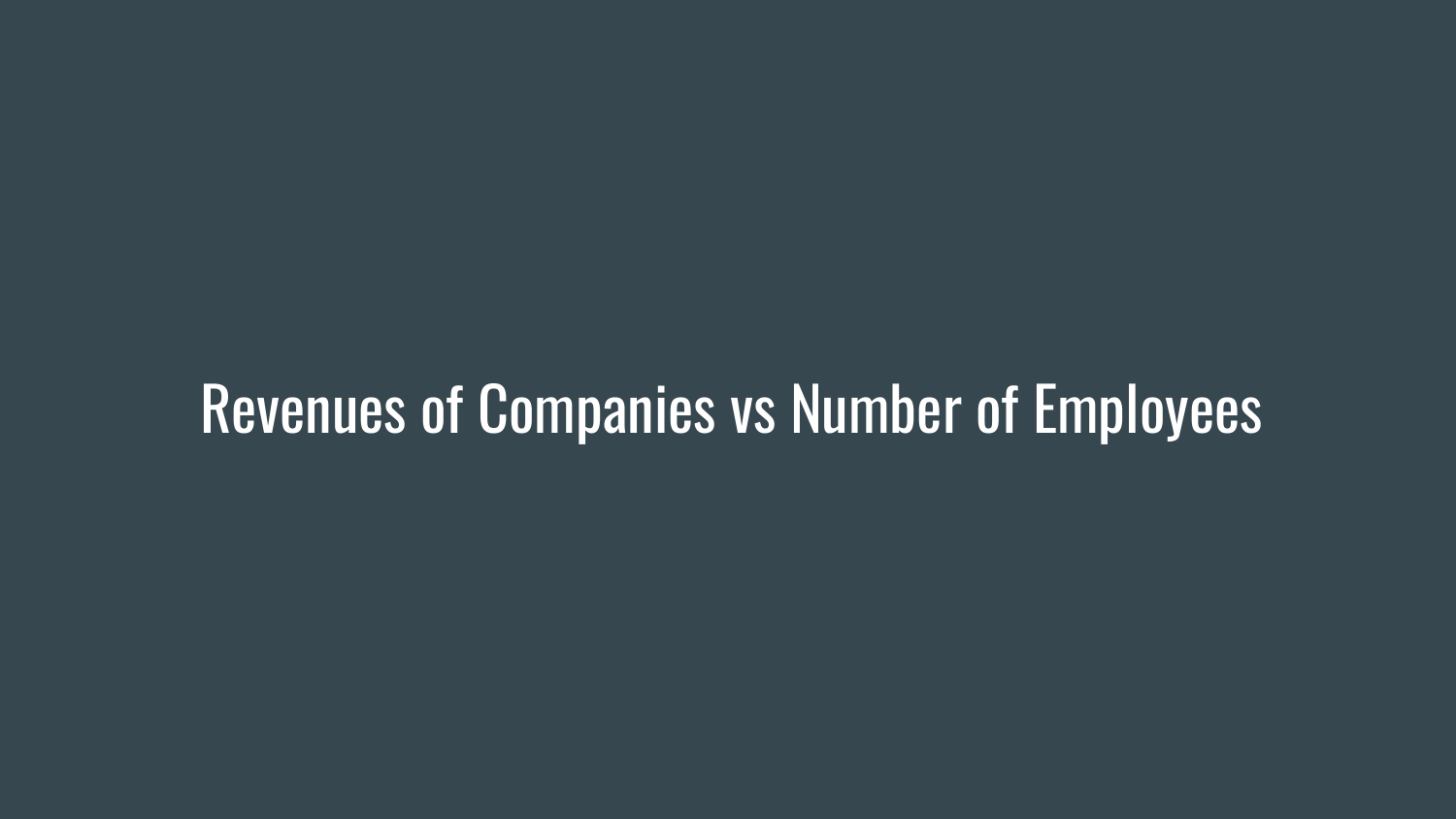

# Revenues of Companies vs Number of Employees